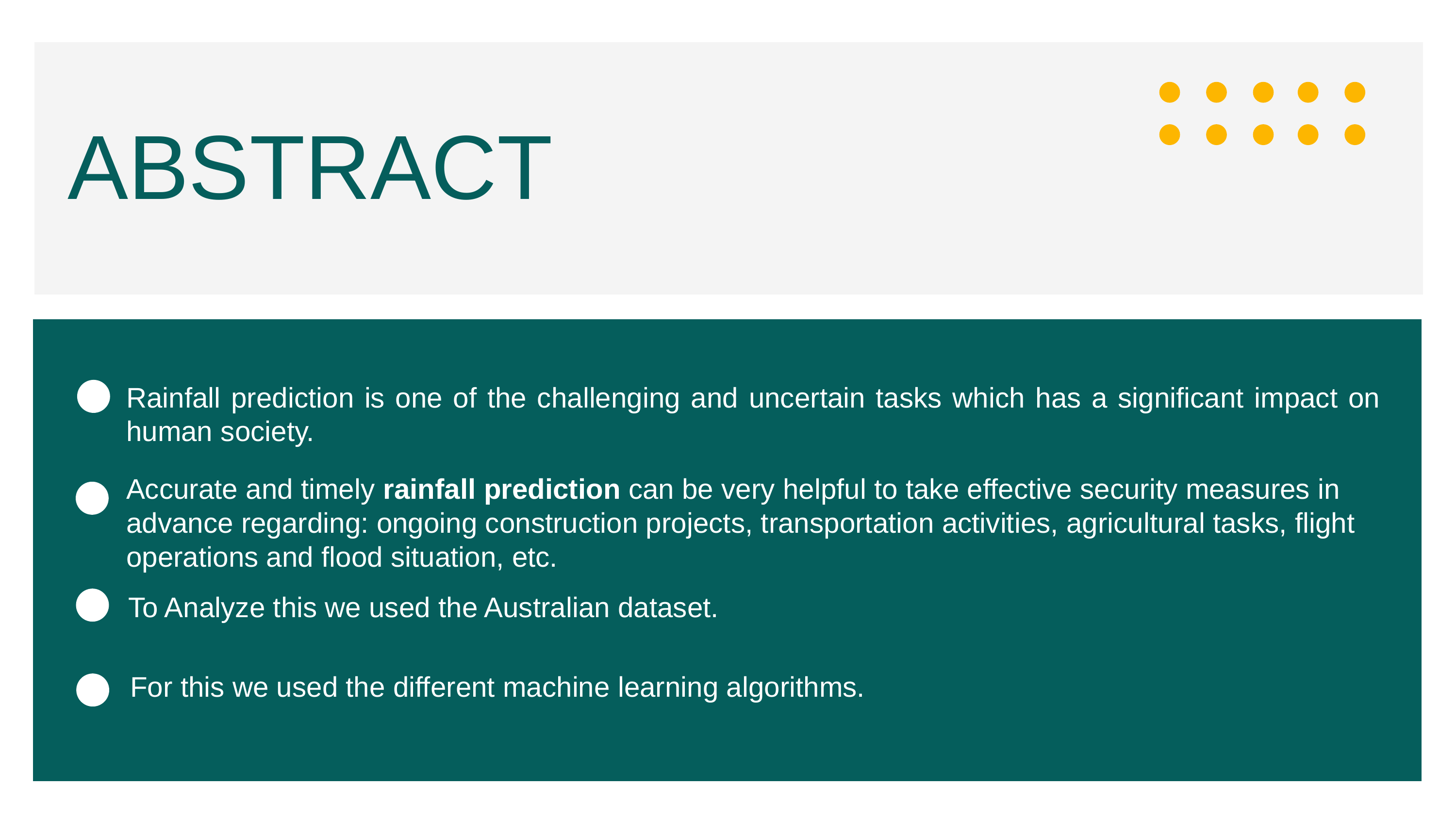

ABSTRACT

Rainfall prediction is one of the challenging and uncertain tasks which has a significant impact on human society.

Accurate and timely rainfall prediction can be very helpful to take effective security measures in advance regarding: ongoing construction projects, transportation activities, agricultural tasks, flight operations and flood situation, etc.

To Analyze this we used the Australian dataset.

For this we used the different machine learning algorithms.